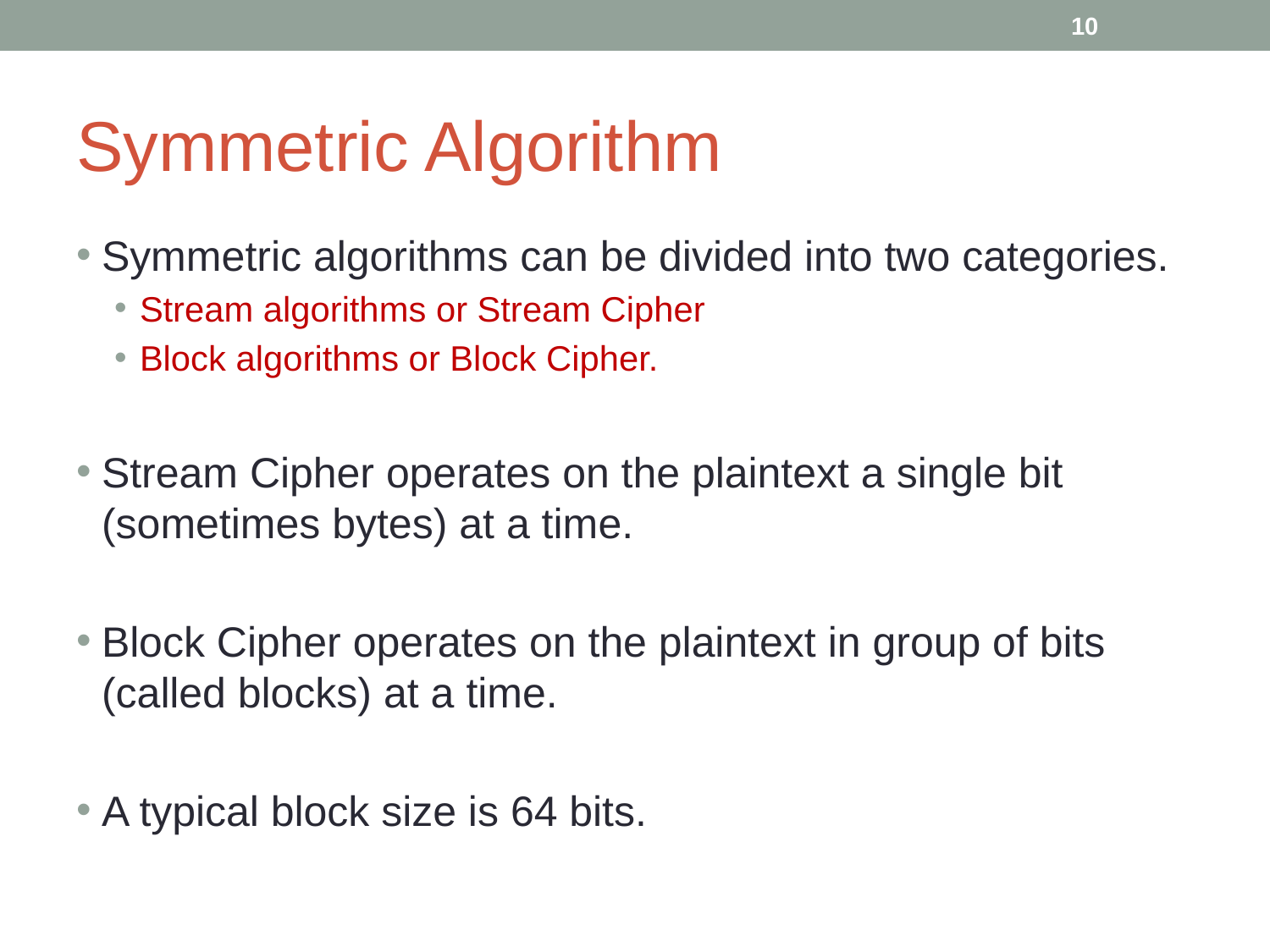

10
# Symmetric Algorithm
Symmetric algorithms can be divided into two categories.
Stream algorithms or Stream Cipher
Block algorithms or Block Cipher.

Stream Cipher operates on the plaintext a single bit (sometimes bytes) at a time.

Block Cipher operates on the plaintext in group of bits (called blocks) at a time.

A typical block size is 64 bits.